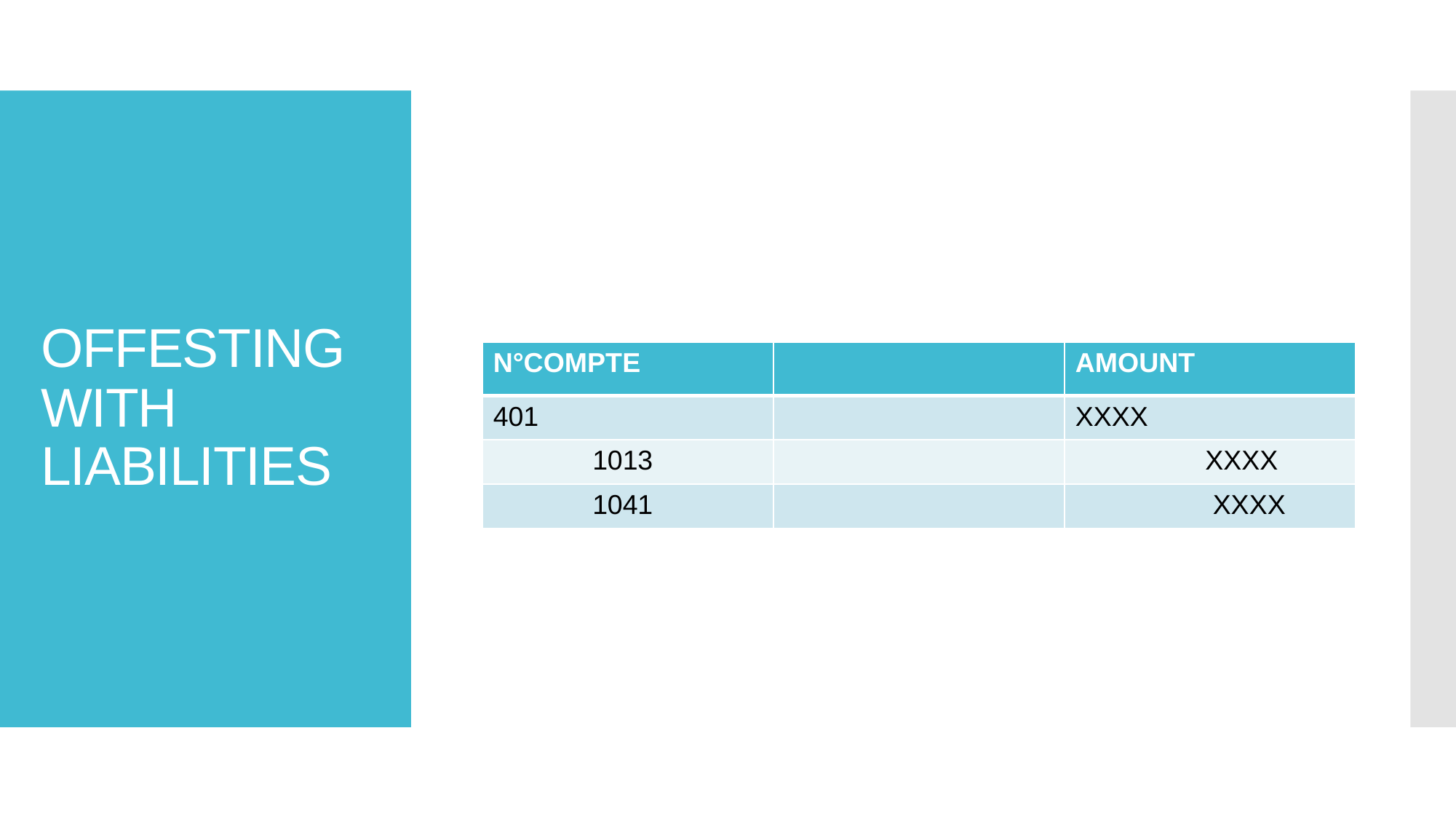

# OFFESTING WITH LIABILITIES
| N°COMPTE |  | AMOUNT |
| --- | --- | --- |
| 401 |  | XXXX |
| 1013 |  | XXXX |
| 1041 |  | XXXX |